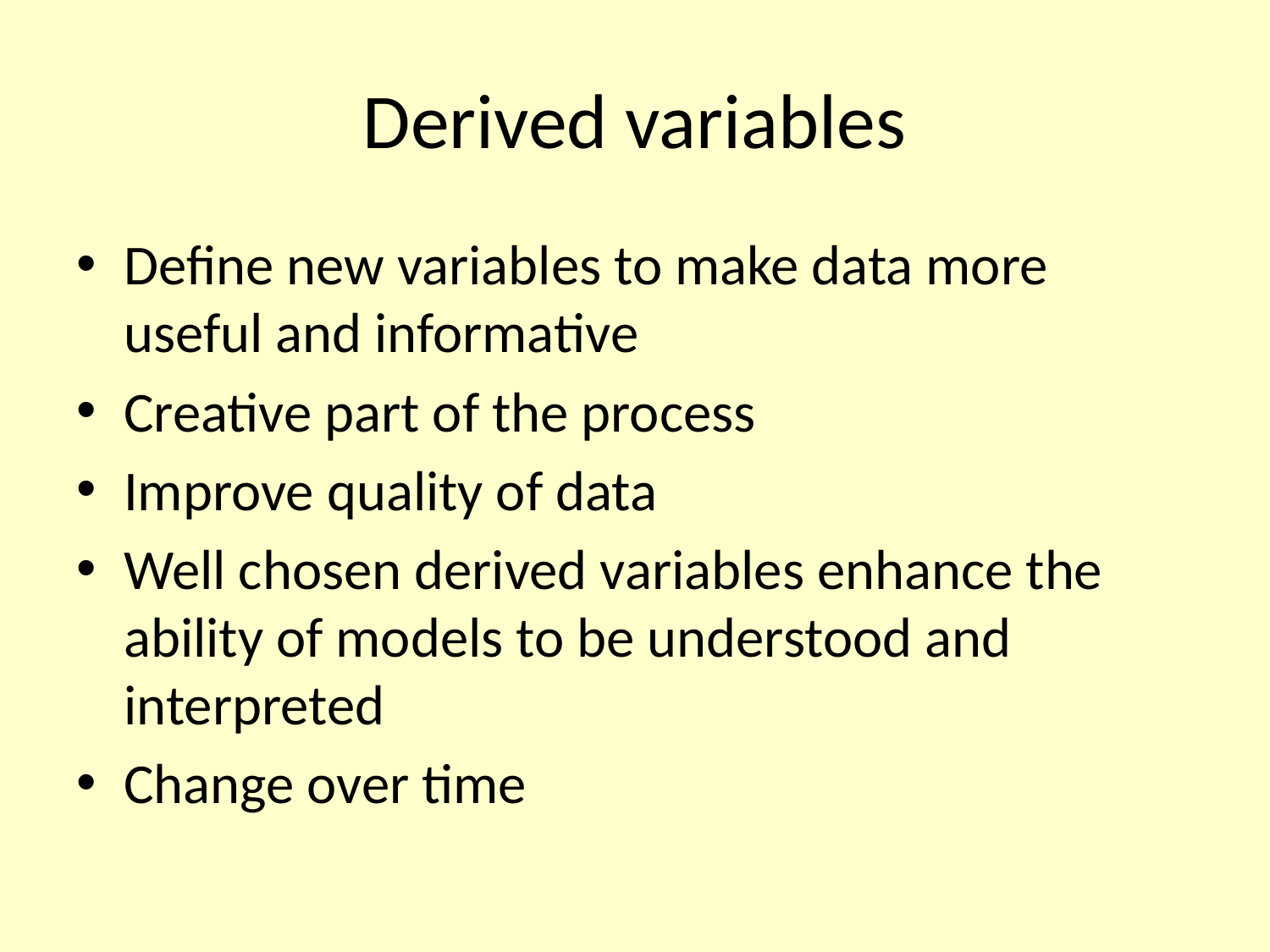

# Derived variables
Define new variables to make data more useful and informative
Creative part of the process
Improve quality of data
Well chosen derived variables enhance the ability of models to be understood and interpreted
Change over time